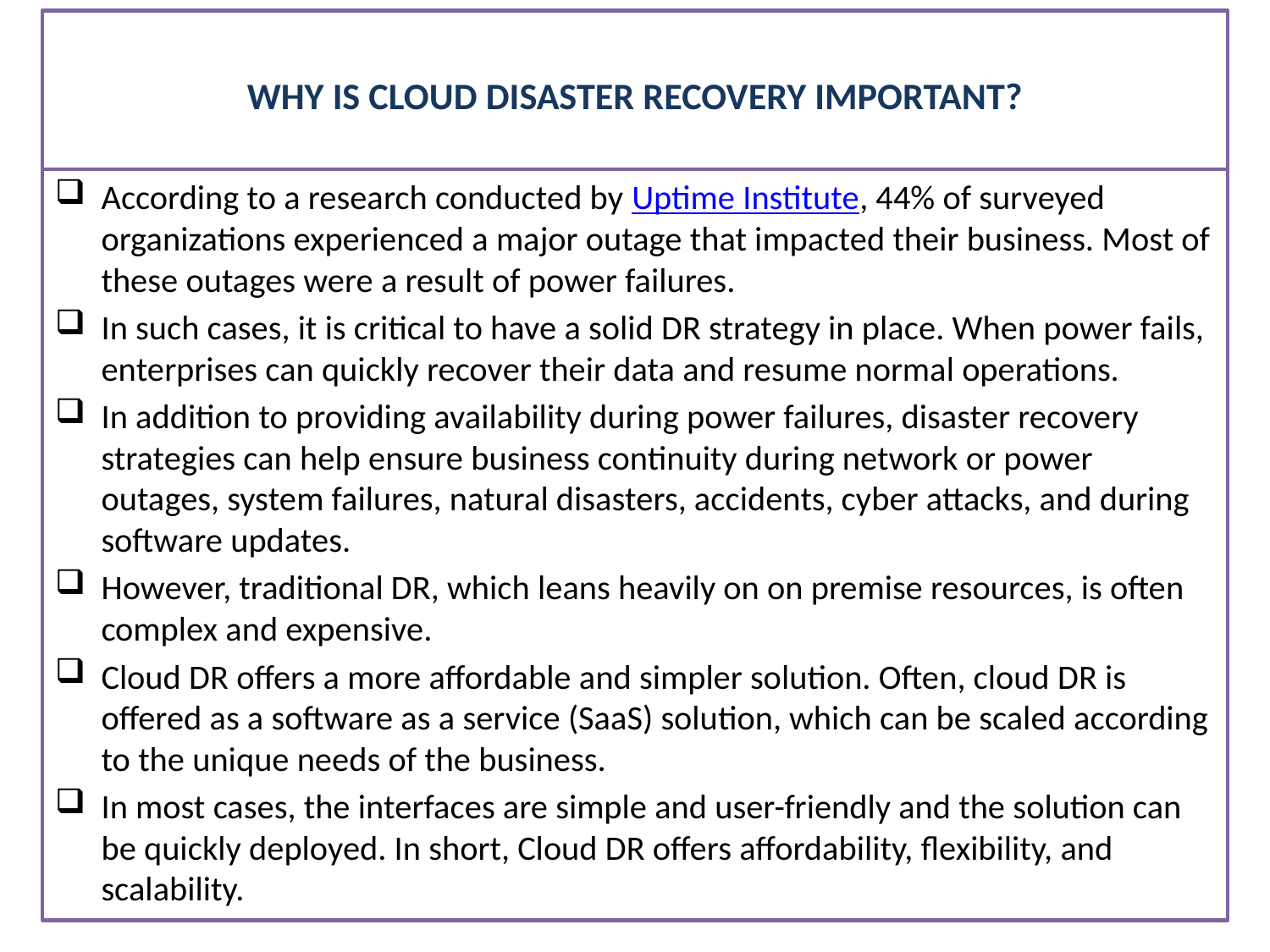

# WHY IS CLOUD DISASTER RECOVERY IMPORTANT?
According to a research conducted by Uptime Institute, 44% of surveyed organizations experienced a major outage that impacted their business. Most of these outages were a result of power failures.
In such cases, it is critical to have a solid DR strategy in place. When power fails, enterprises can quickly recover their data and resume normal operations.
In addition to providing availability during power failures, disaster recovery strategies can help ensure business continuity during network or power outages, system failures, natural disasters, accidents, cyber attacks, and during software updates.
However, traditional DR, which leans heavily on on premise resources, is often complex and expensive.
Cloud DR offers a more affordable and simpler solution. Often, cloud DR is offered as a software as a service (SaaS) solution, which can be scaled according to the unique needs of the business.
In most cases, the interfaces are simple and user-friendly and the solution can be quickly deployed. In short, Cloud DR offers affordability, flexibility, and scalability.